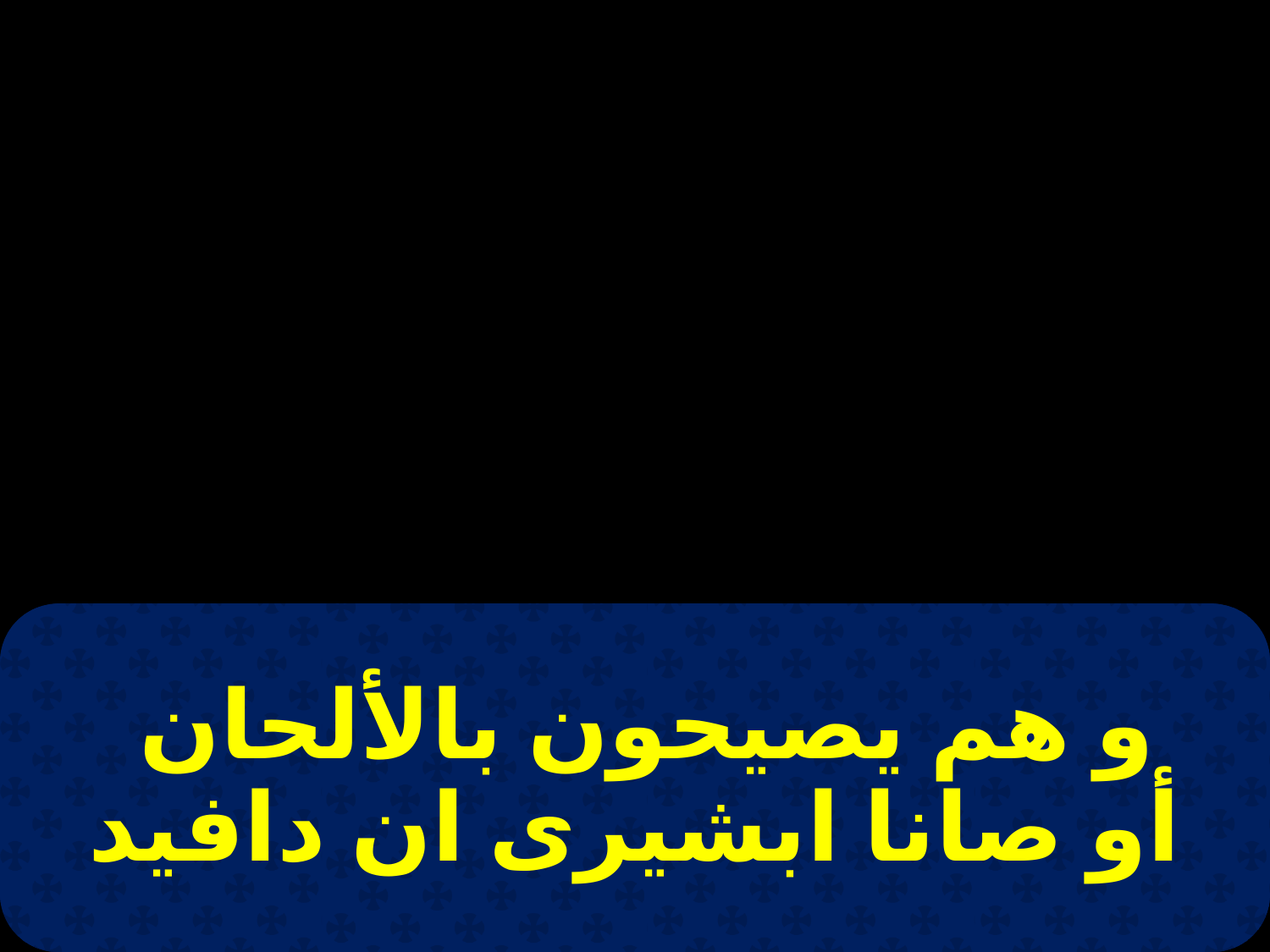

و هم يصيحون بالألحان
أو صانا ابشيرى ان دافيد